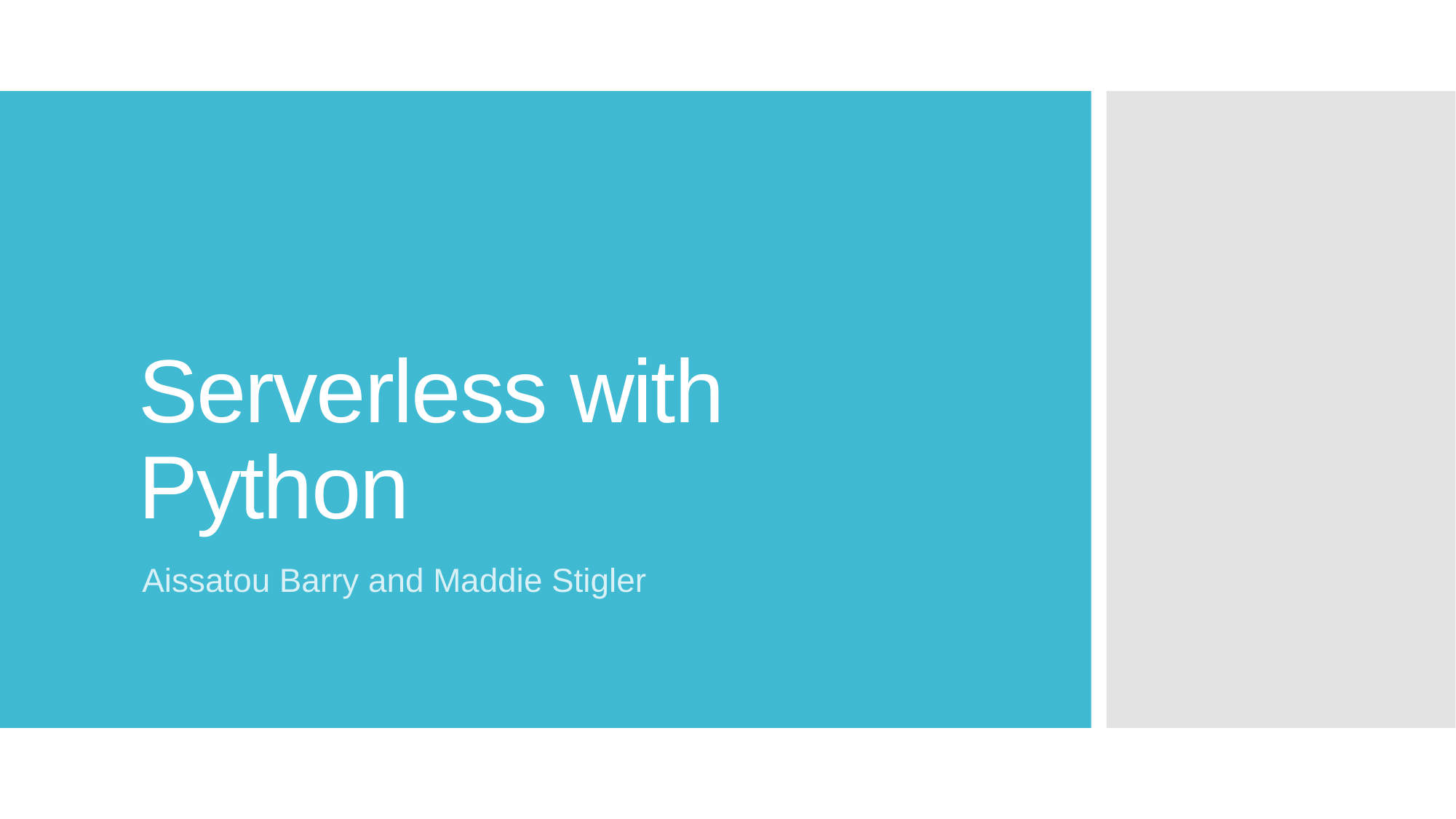

# Serverless with Python
Aissatou Barry and Maddie Stigler